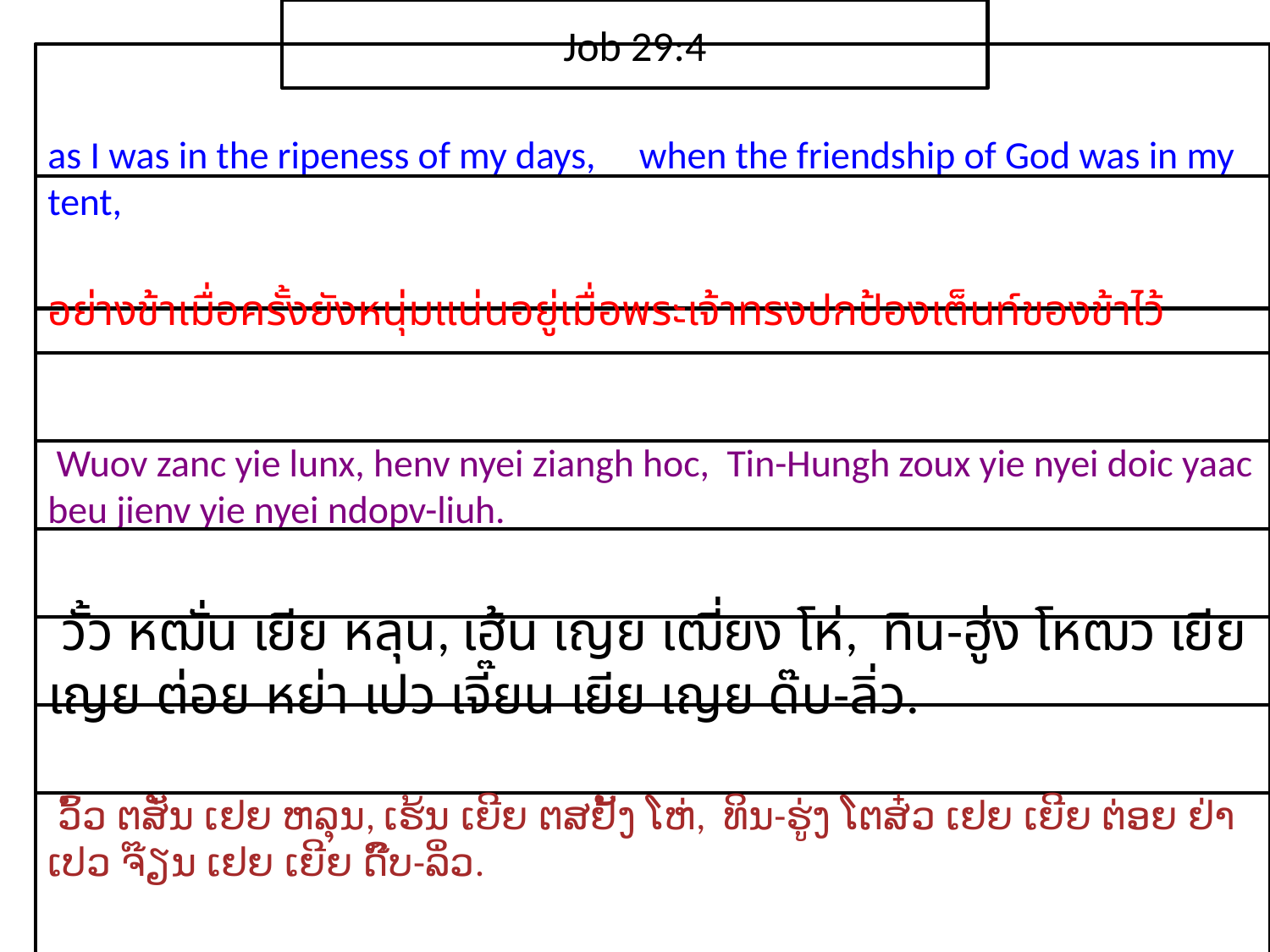

Job 29:4
as I was in the ripeness of my days,     when the friendship of God was in my tent,
อย่าง​ข้า​เมื่อ​ครั้ง​ยัง​หนุ่ม​แน่น​อยู่เมื่อ​พระ​เจ้า​ทรง​ปกป้อง​เต็นท์​ของ​ข้า​ไว้
 Wuov zanc yie lunx, henv nyei ziangh hoc,  Tin-Hungh zoux yie nyei doic yaac beu jienv yie nyei ndopv-liuh.
 วั้ว หฒั่น เยีย หลุน, เฮ้น เญย เฒี่ยง โห่,  ทิน-ฮู่ง โหฒว เยีย เญย ต่อย หย่า เปว เจี๊ยน เยีย เญย ด๊บ-ลิ่ว.
 ວົ້ວ ຕສັ່ນ ເຢຍ ຫລຸນ, ເຮ້ນ ເຍີຍ ຕສຢັ້ງ ໂຫ່,  ທິນ-ຮູ່ງ ໂຕສ໋ວ ເຢຍ ເຍີຍ ຕ່ອຍ ຢ່າ ເປວ ຈ໊ຽນ ເຢຍ ເຍີຍ ດົ໊ບ-ລິ່ວ.